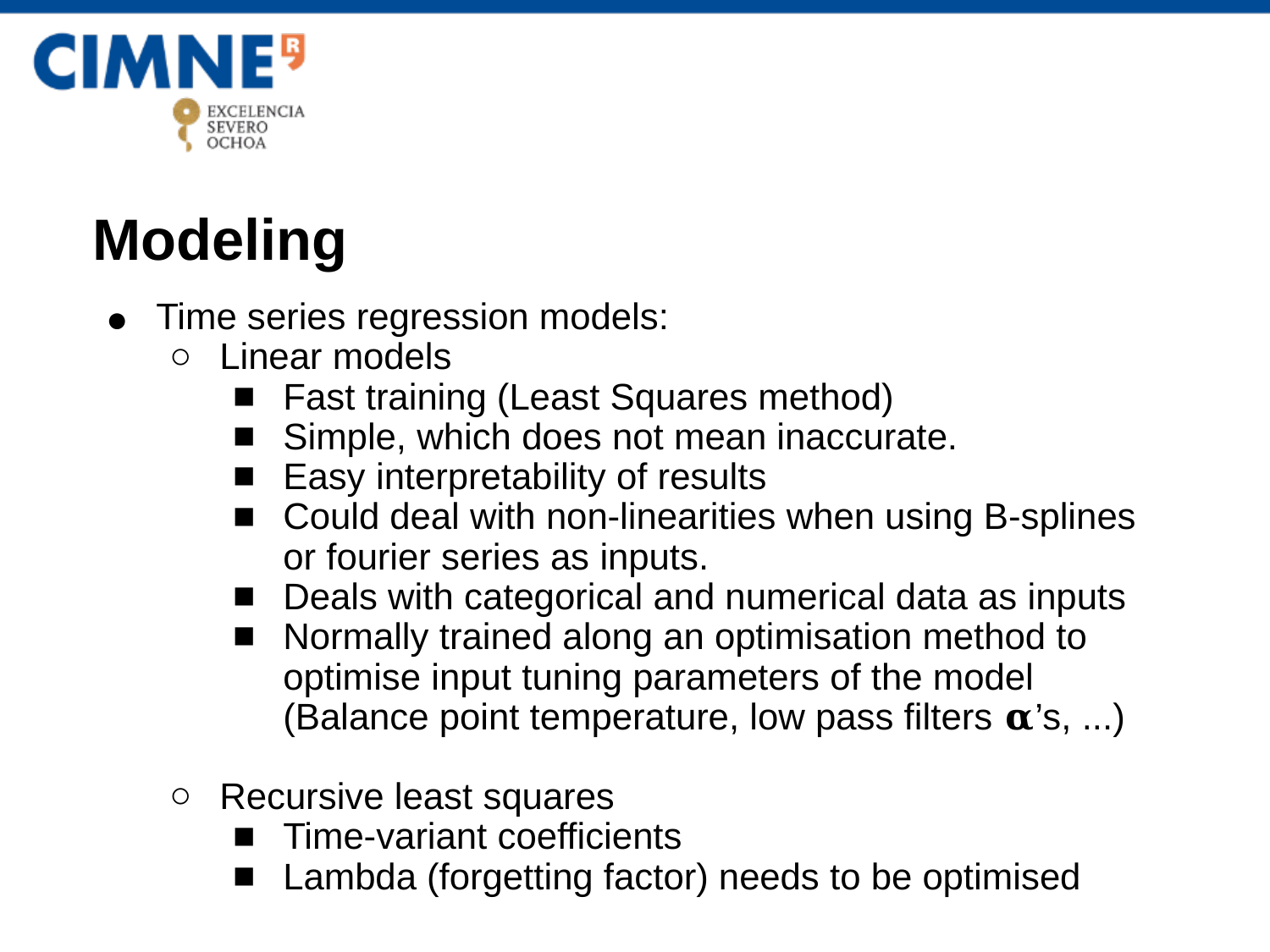

Modeling
Time series regression models:
Linear models
Fast training (Least Squares method)
Simple, which does not mean inaccurate.
Easy interpretability of results
Could deal with non-linearities when using B-splines or fourier series as inputs.
Deals with categorical and numerical data as inputs
Normally trained along an optimisation method to optimise input tuning parameters of the model (Balance point temperature, low pass filters 𝛂’s, ...)

Recursive least squares
Time-variant coefficients
Lambda (forgetting factor) needs to be optimised